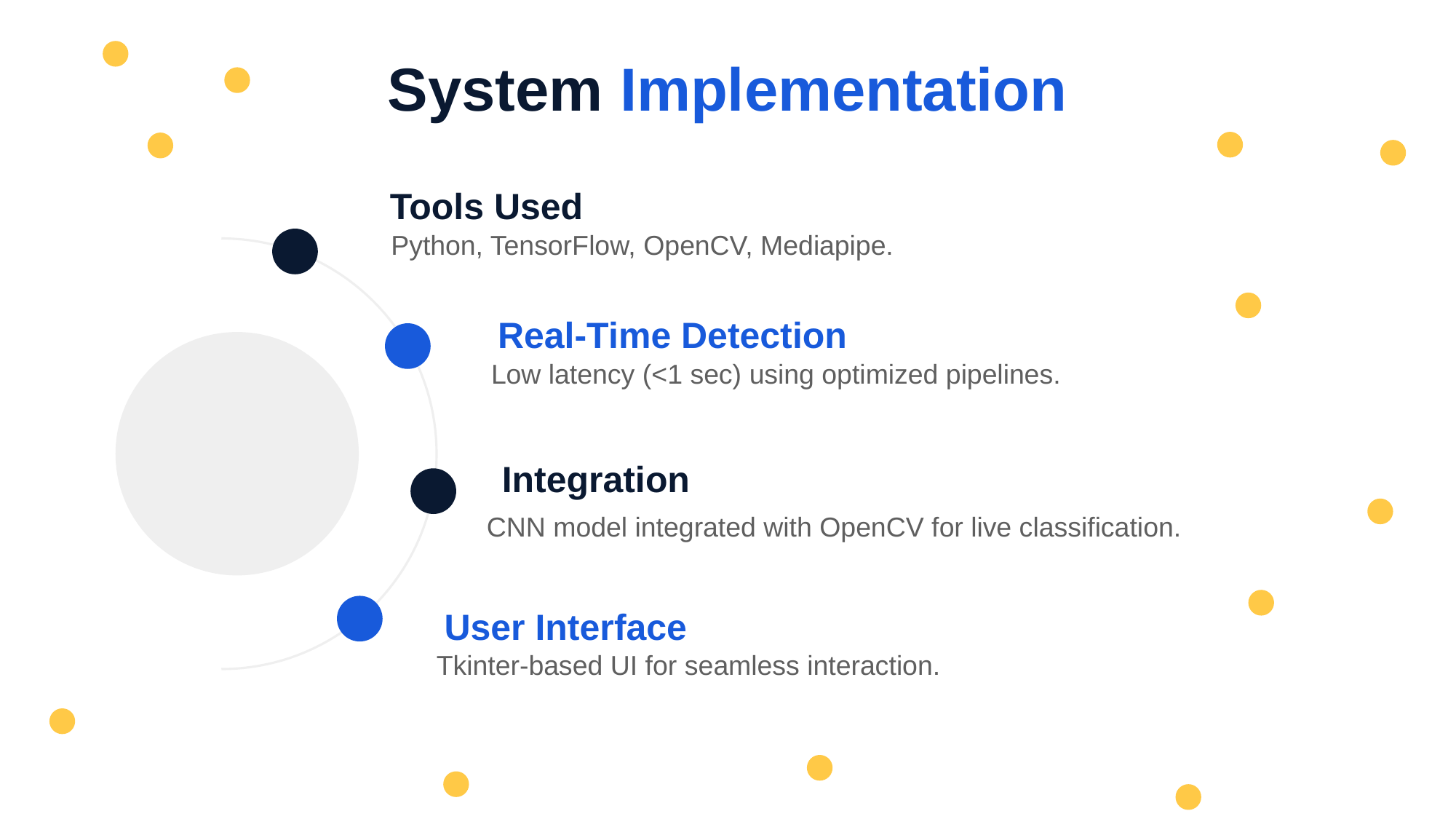

System Implementation

Tools Used
Python, TensorFlow, OpenCV, Mediapipe.

Real-Time Detection
Low latency (<1 sec) using optimized pipelines.
Integration
 CNN model integrated with OpenCV for live classification.

User Interface
Tkinter-based UI for seamless interaction.